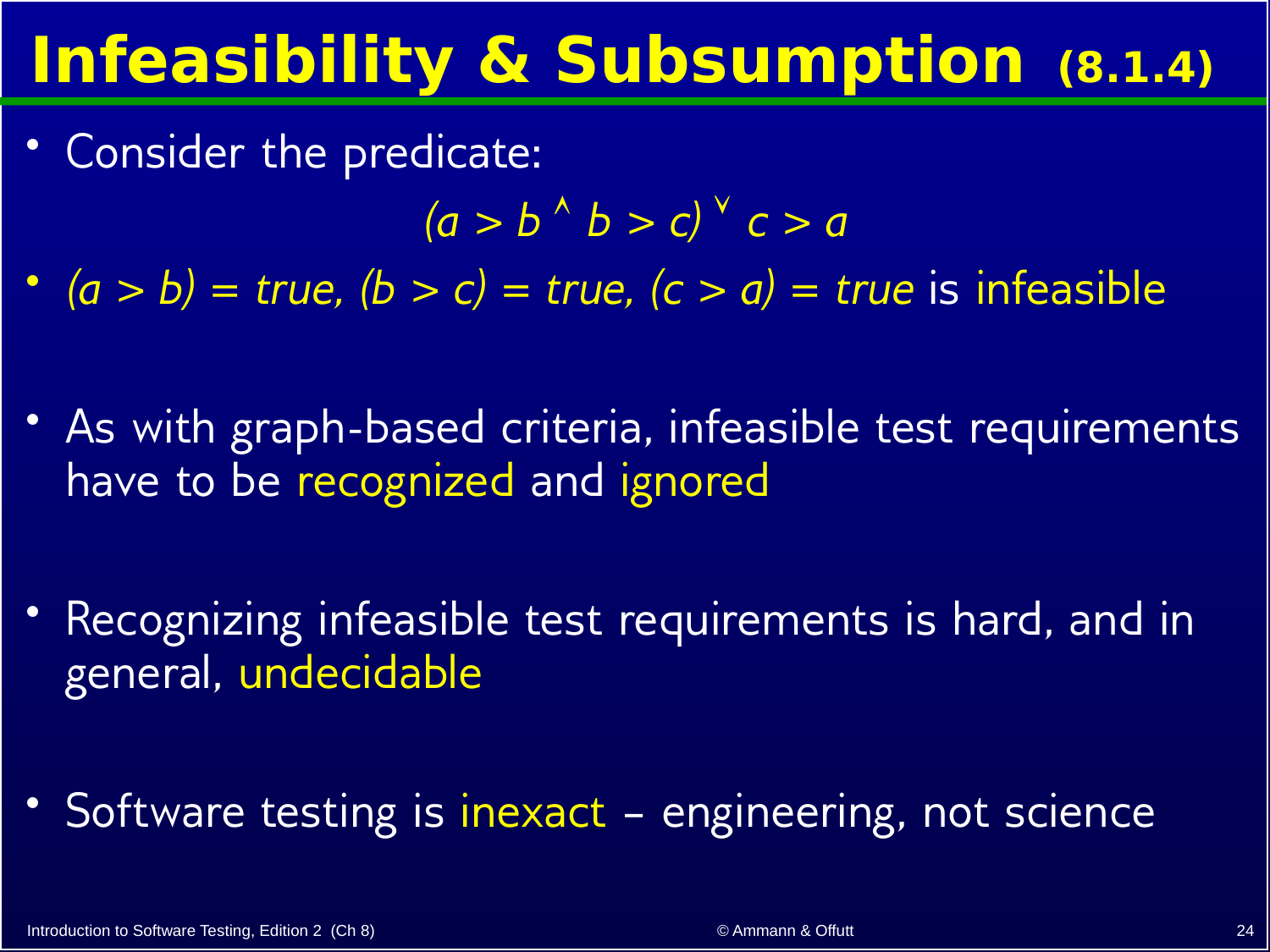

# Infeasibility & Subsumption  (8.1.4)
Consider the predicate:
(a > b ∧ b > c) ∨ c > a
(a > b) = true, (b > c) = true, (c > a) = true is infeasible

As with graph-based criteria, infeasible test requirements have to be recognized and ignored

Recognizing infeasible test requirements is hard, and in general, undecidable

Software testing is inexact – engineering, not science

24
© Ammann & Offutt
Introduction to Software Testing, Edition 2  (Ch 8)